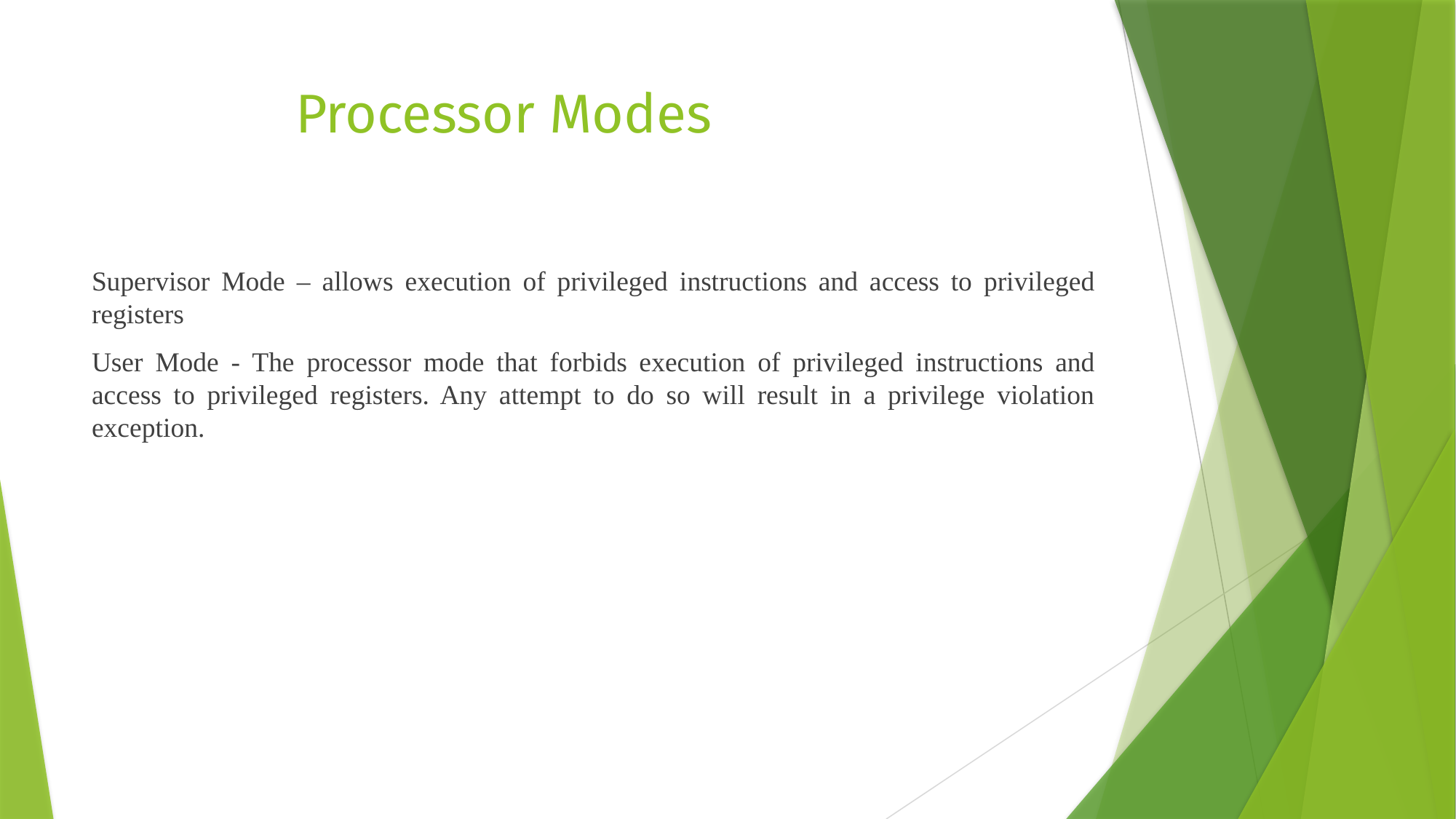

# Processor Modes
Supervisor Mode – allows execution of privileged instructions and access to privileged registers
User Mode - The processor mode that forbids execution of privileged instructions and access to privileged registers. Any attempt to do so will result in a privilege violation exception.